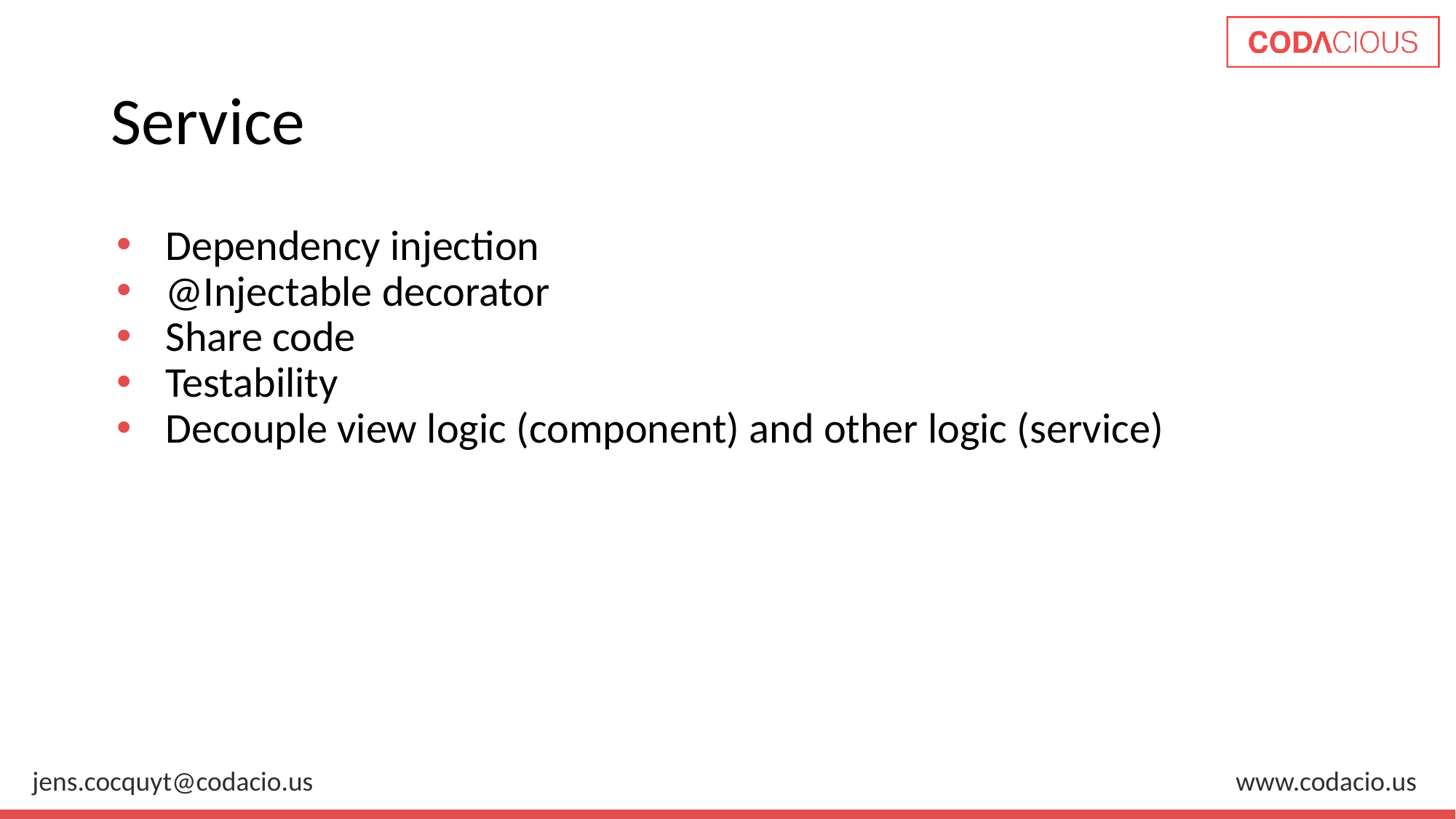

# Service
Dependency injection
@Injectable decorator
Share code
Testability
Decouple view logic (component) and other logic (service)